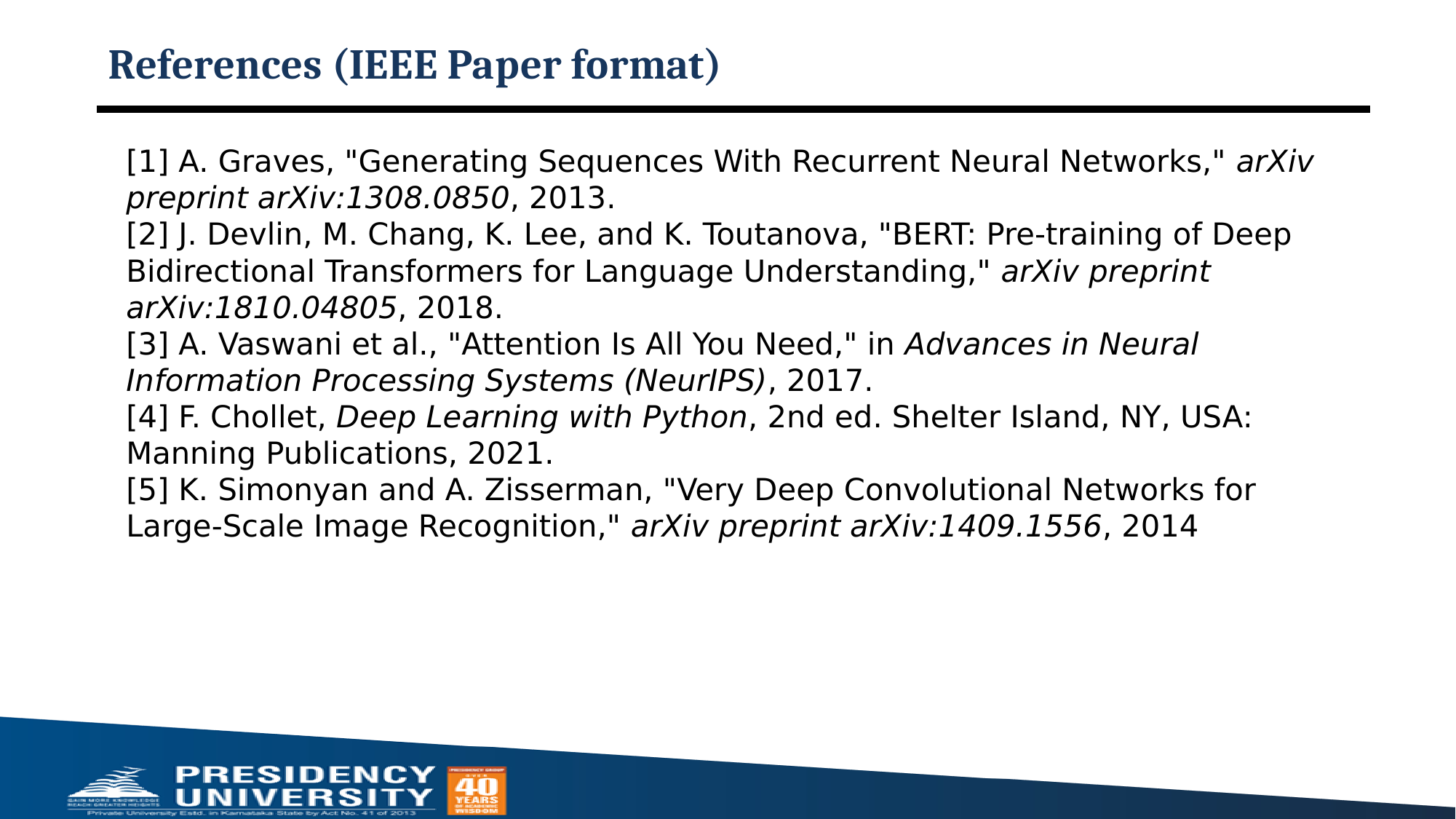

# References (IEEE Paper format)
[1] A. Graves, "Generating Sequences With Recurrent Neural Networks," arXiv preprint arXiv:1308.0850, 2013.
[2] J. Devlin, M. Chang, K. Lee, and K. Toutanova, "BERT: Pre-training of Deep Bidirectional Transformers for Language Understanding," arXiv preprint arXiv:1810.04805, 2018.
[3] A. Vaswani et al., "Attention Is All You Need," in Advances in Neural Information Processing Systems (NeurIPS), 2017.
[4] F. Chollet, Deep Learning with Python, 2nd ed. Shelter Island, NY, USA: Manning Publications, 2021.
[5] K. Simonyan and A. Zisserman, "Very Deep Convolutional Networks for Large-Scale Image Recognition," arXiv preprint arXiv:1409.1556, 2014